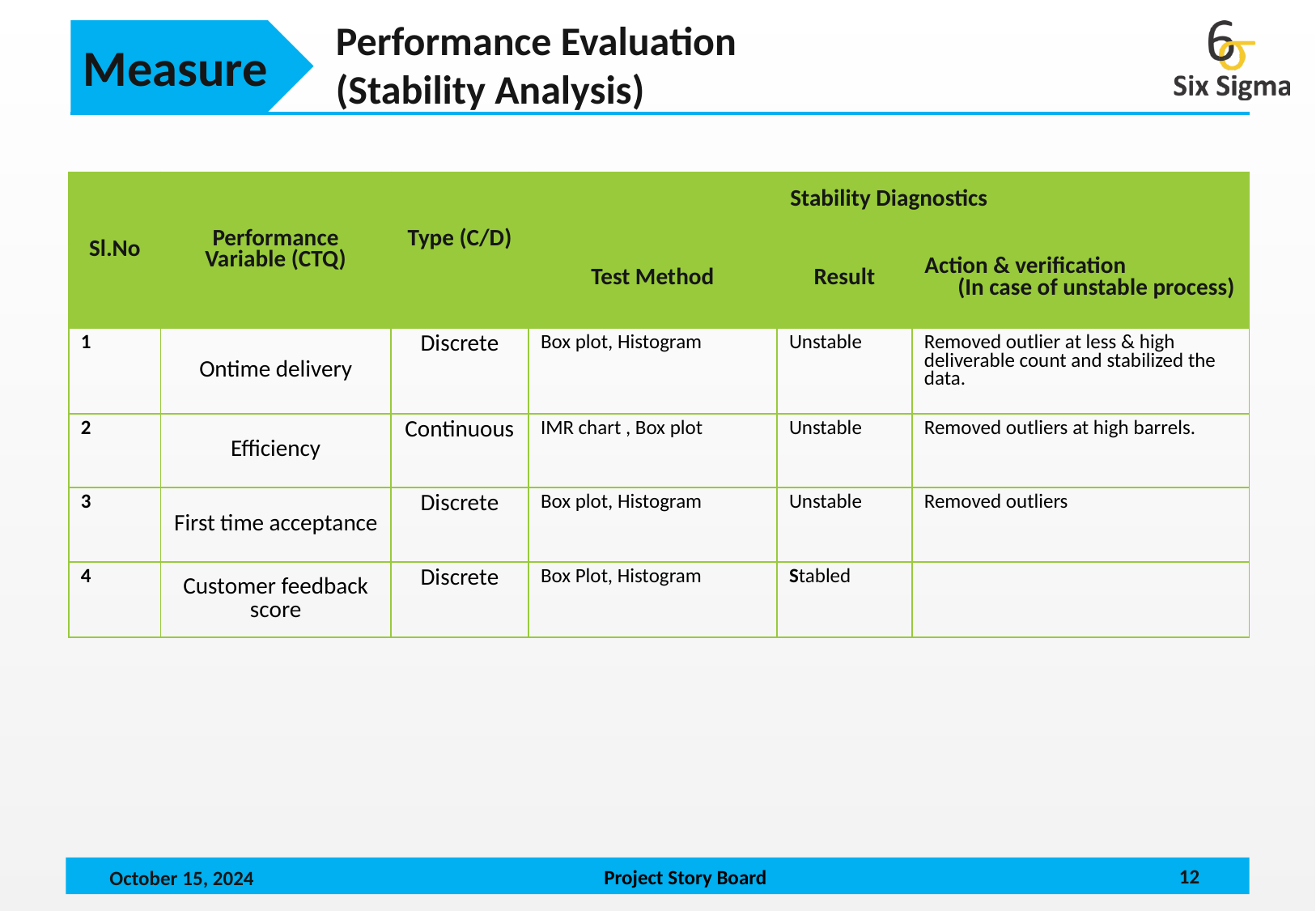

Measure
Performance Evaluation
(Stability Analysis)
| Sl.No | Performance Variable (CTQ) | Type (C/D) | Stability Diagnostics |  |  |
| --- | --- | --- | --- | --- | --- |
|  |  |  | Test Method | Result | Action & verification (In case of unstable process) |
| 1 | Ontime delivery | Discrete | Box plot, Histogram | Unstable | Removed outlier at less & high deliverable count and stabilized the data. |
| 2 | Efficiency | Continuous | IMR chart , Box plot | Unstable | Removed outliers at high barrels. |
| 3 | First time acceptance | Discrete | Box plot, Histogram | Unstable | Removed outliers |
| 4 | Customer feedback score | Discrete | Box Plot, Histogram | Stabled |  |
12
October 15, 2024